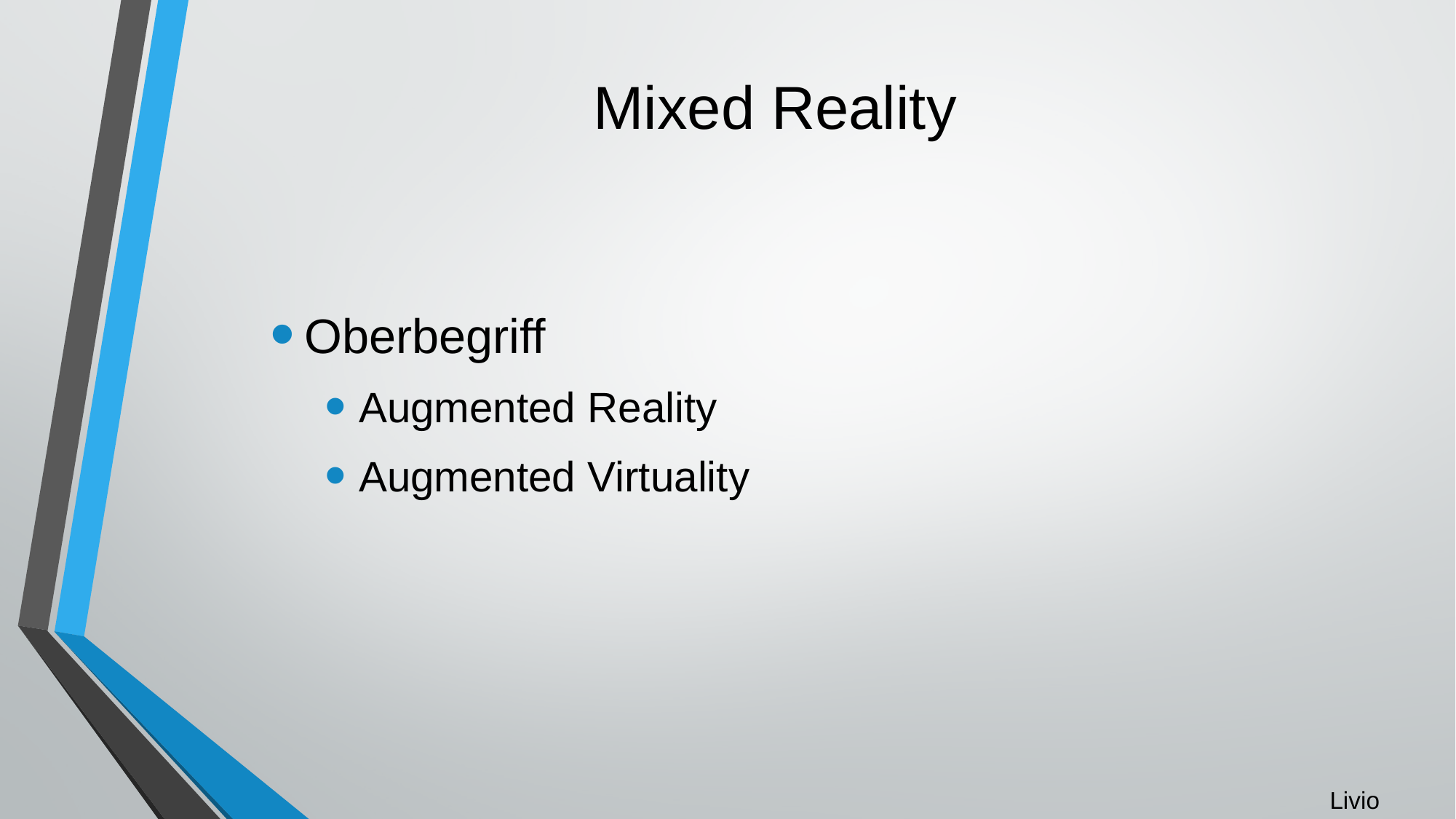

# Mixed Reality
Oberbegriff
Augmented Reality
Augmented Virtuality

Livio Gerber